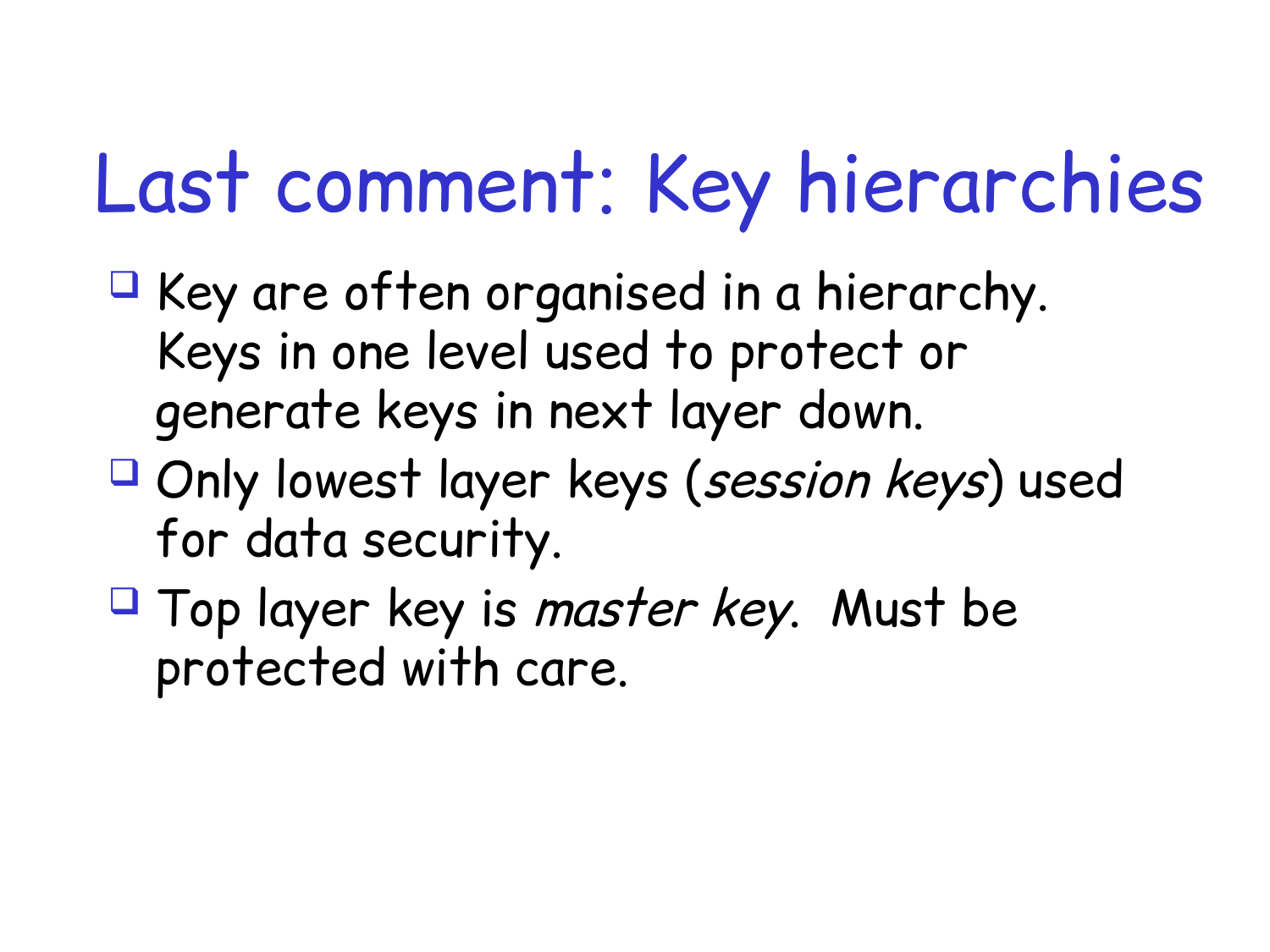

# Last comment: Key hierarchies
Key are often organised in a hierarchy.  Keys in one level used to protect or generate keys in next layer down.
Only lowest layer keys (session keys) used for data security.
Top layer key is master key.  Must be protected with care.